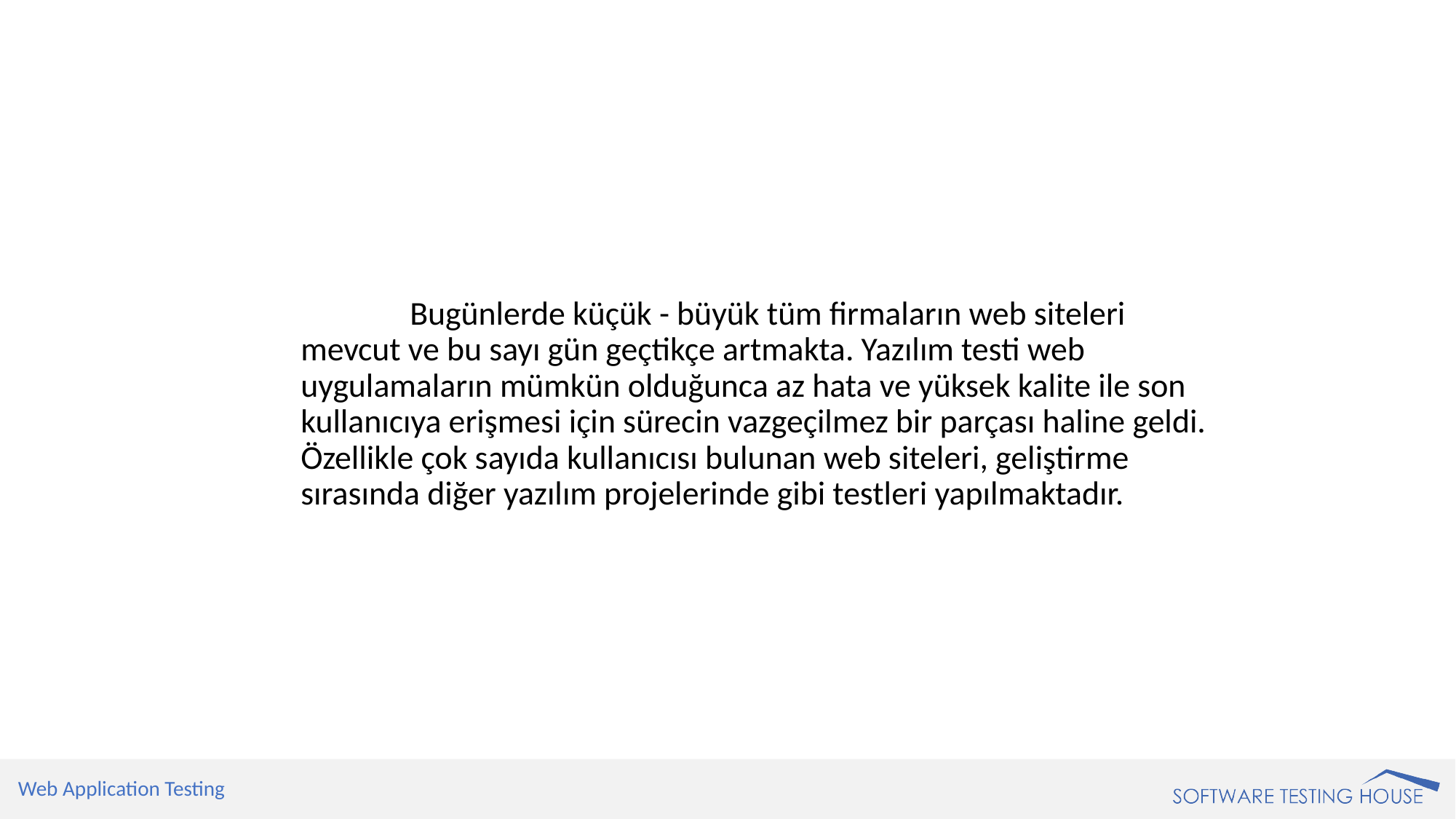

Bugünlerde küçük - büyük tüm firmaların web siteleri mevcut ve bu sayı gün geçtikçe artmakta. Yazılım testi web uygulamaların mümkün olduğunca az hata ve yüksek kalite ile son kullanıcıya erişmesi için sürecin vazgeçilmez bir parçası haline geldi. Özellikle çok sayıda kullanıcısı bulunan web siteleri, geliştirme sırasında diğer yazılım projelerinde gibi testleri yapılmaktadır.
Web Application Testing